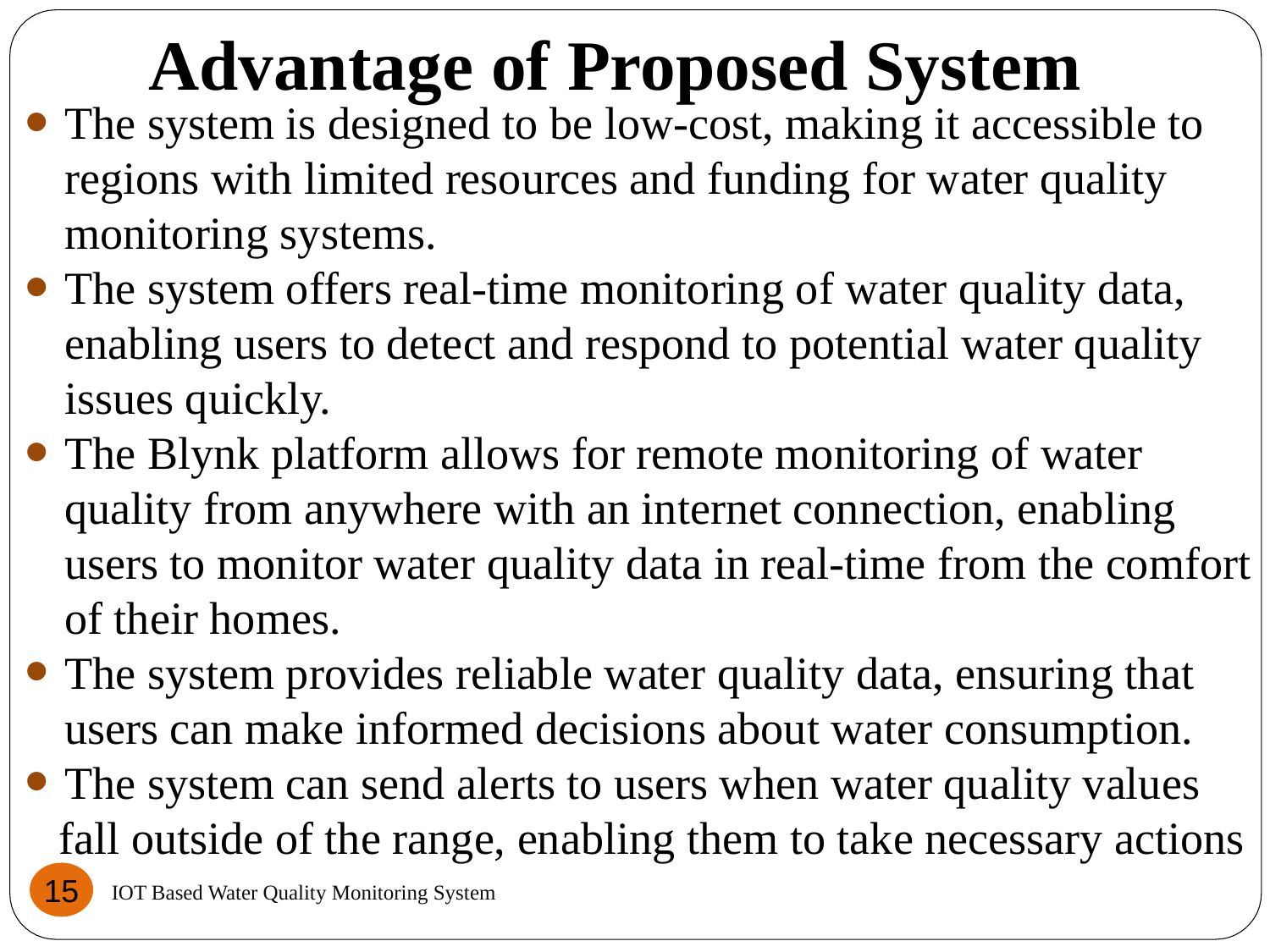

# Advantage of Proposed System
The system is designed to be low-cost, making it accessible to regions with limited resources and funding for water quality monitoring systems.
The system offers real-time monitoring of water quality data, enabling users to detect and respond to potential water quality issues quickly.
The Blynk platform allows for remote monitoring of water quality from anywhere with an internet connection, enabling users to monitor water quality data in real-time from the comfort of their homes.
The system provides reliable water quality data, ensuring that users can make informed decisions about water consumption.
The system can send alerts to users when water quality values
   fall outside of the range, enabling them to take necessary actions

15
IOT Based Water Quality Monitoring System